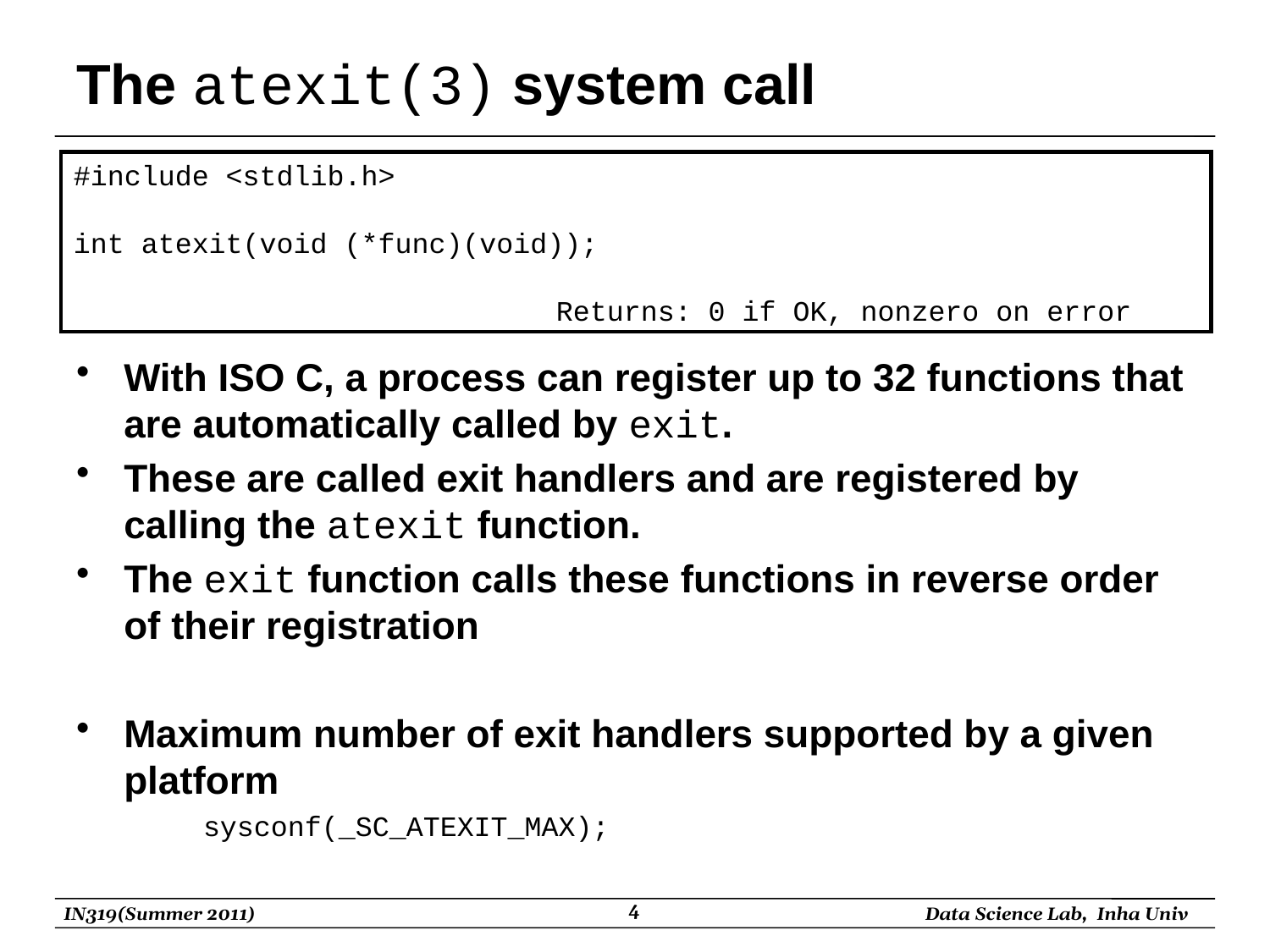

# The atexit(3) system call

With ISO C, a process can register up to 32 functions that are automatically called by exit.
These are called exit handlers and are registered by calling the atexit function.
The exit function calls these functions in reverse order of their registration

Maximum number of exit handlers supported by a given platform
sysconf(_SC_ATEXIT_MAX);
#include <stdlib.h>

int atexit(void (*func)(void));

			      Returns: 0 if OK, nonzero on error
4